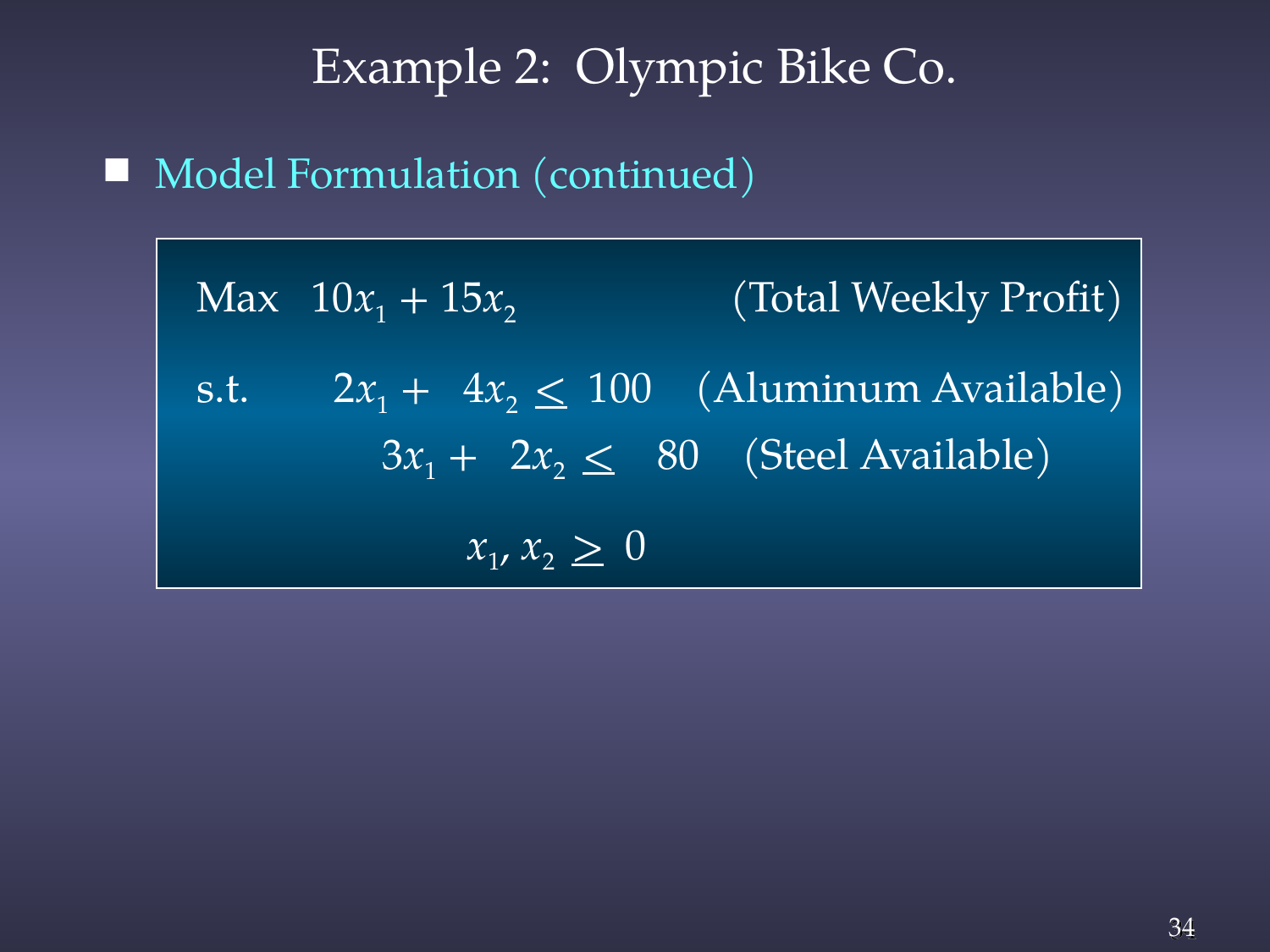

# Example 2:  Olympic Bike Co.
Model Formulation (continued)

Max   10x1 + 15x2	                 (Total Weekly Profit)

s.t.        2x1 +   4x2  <  100    (Aluminum Available)
		 3x1 +   2x2  <    80    (Steel Available)

		         x1, x2  >  0